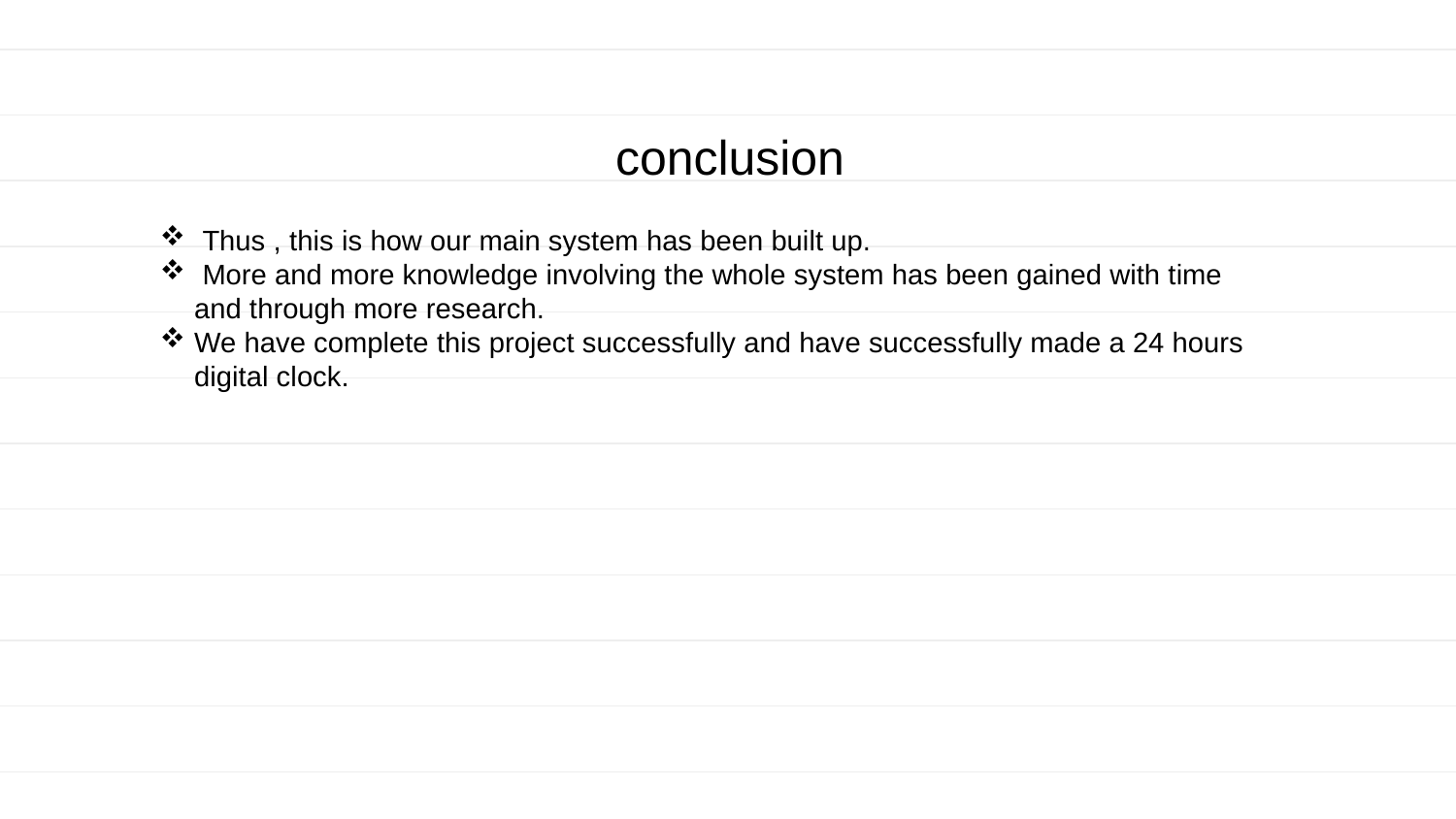

# conclusion
 Thus , this is how our main system has been built up.
 More and more knowledge involving the whole system has been gained with time and through more research.
We have complete this project successfully and have successfully made a 24 hours digital clock.